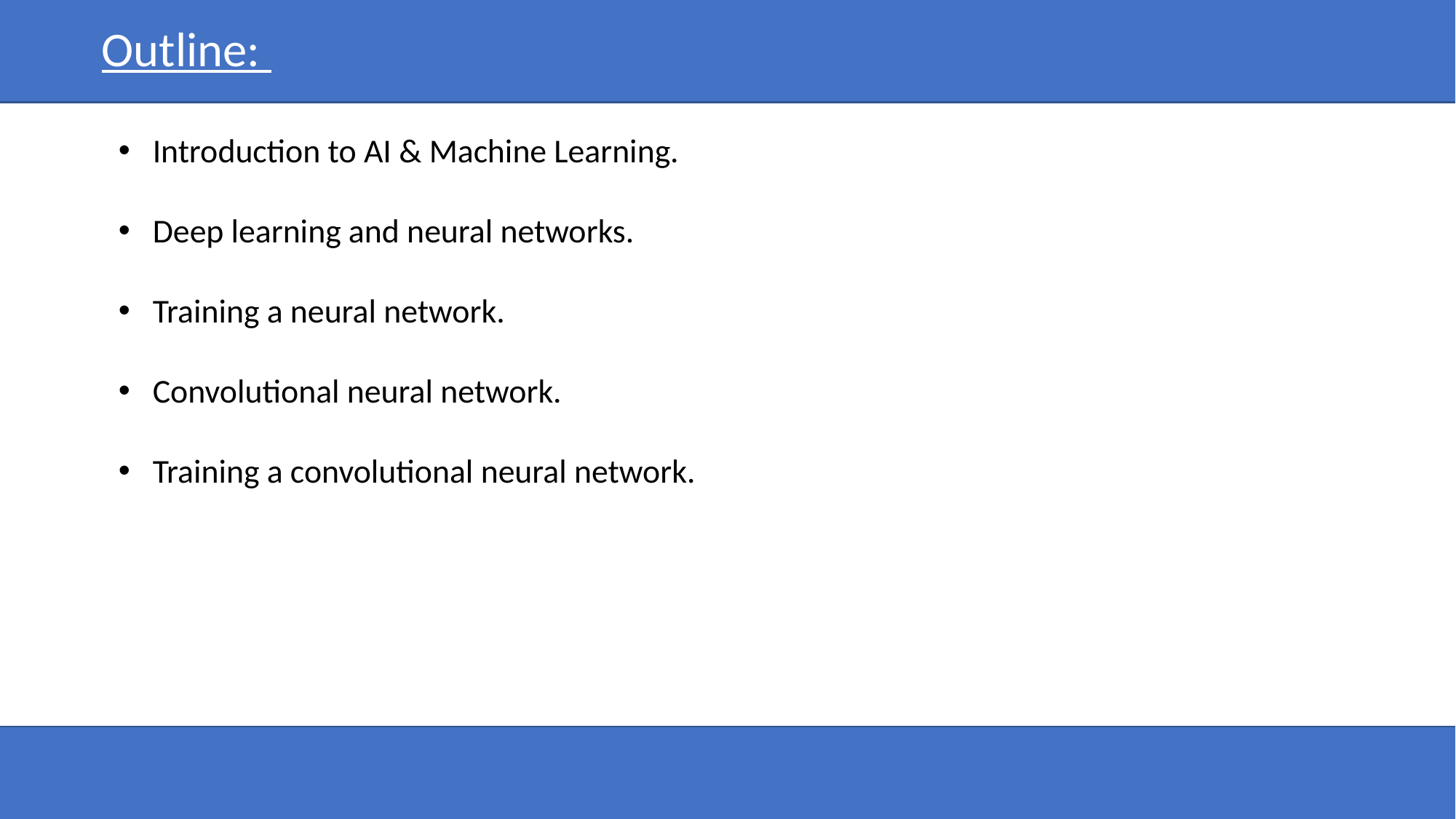

Outline:
Introduction to AI & Machine Learning.

Deep learning and neural networks.

Training a neural network.

Convolutional neural network.

Training a convolutional neural network.